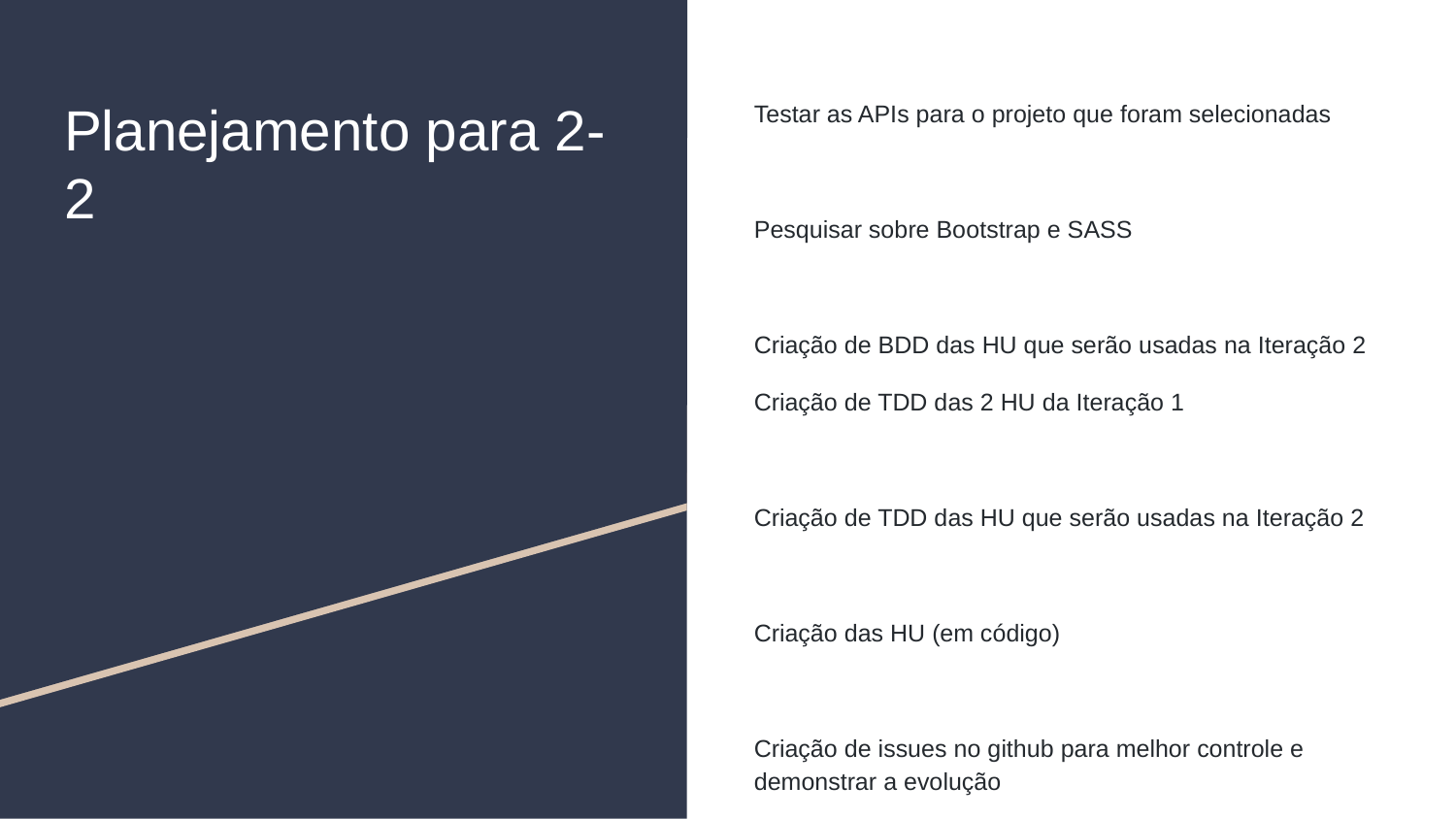

# Planejamento para 2-2
Testar as APIs para o projeto que foram selecionadas

Pesquisar sobre Bootstrap e SASS

Criação de BDD das HU que serão usadas na Iteração 2
Criação de TDD das 2 HU da Iteração 1

Criação de TDD das HU que serão usadas na Iteração 2

Criação das HU (em código)

Criação de issues no github para melhor controle e demonstrar a evolução